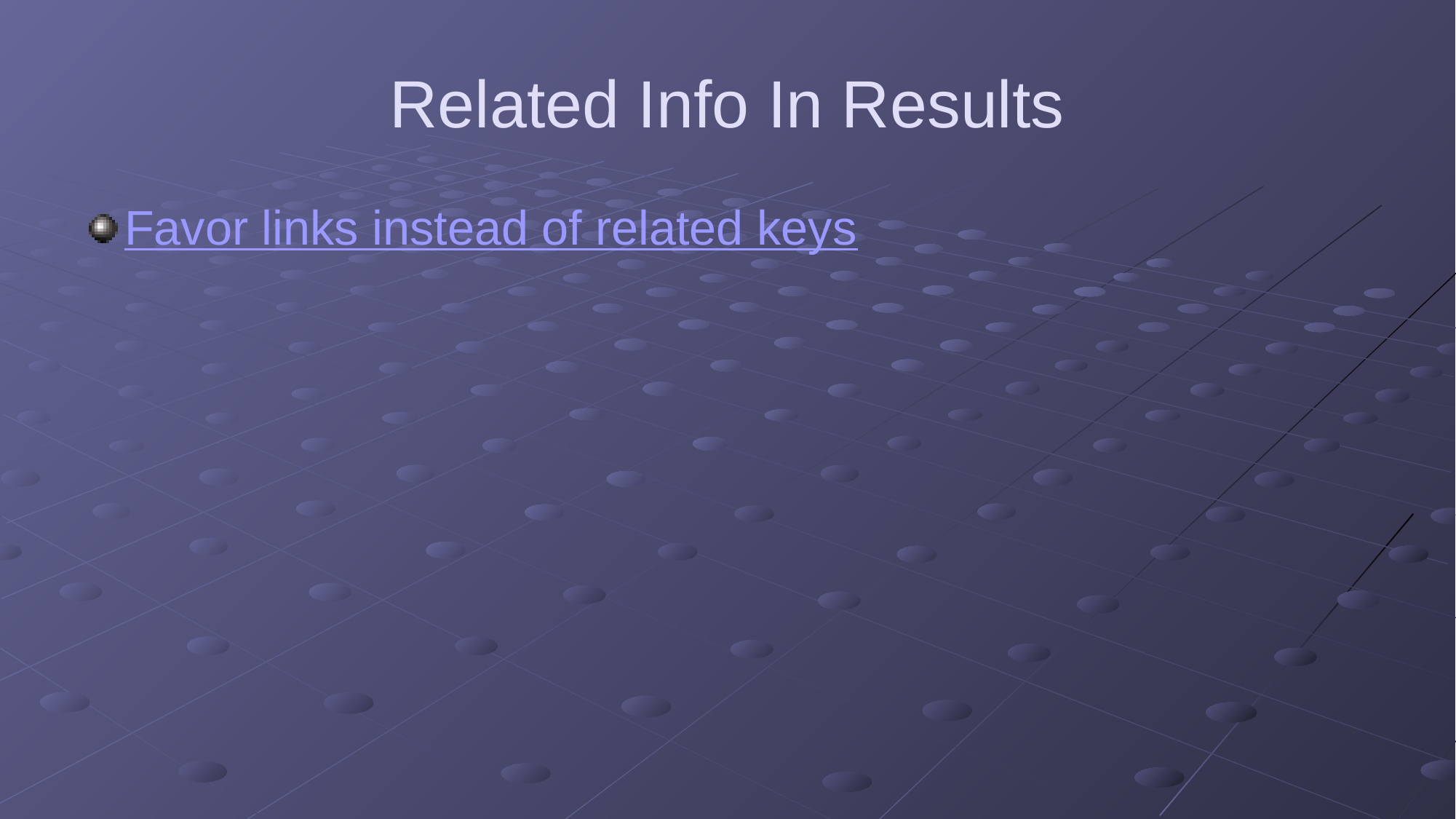

# Related Info In Results
Favor links instead of related keys